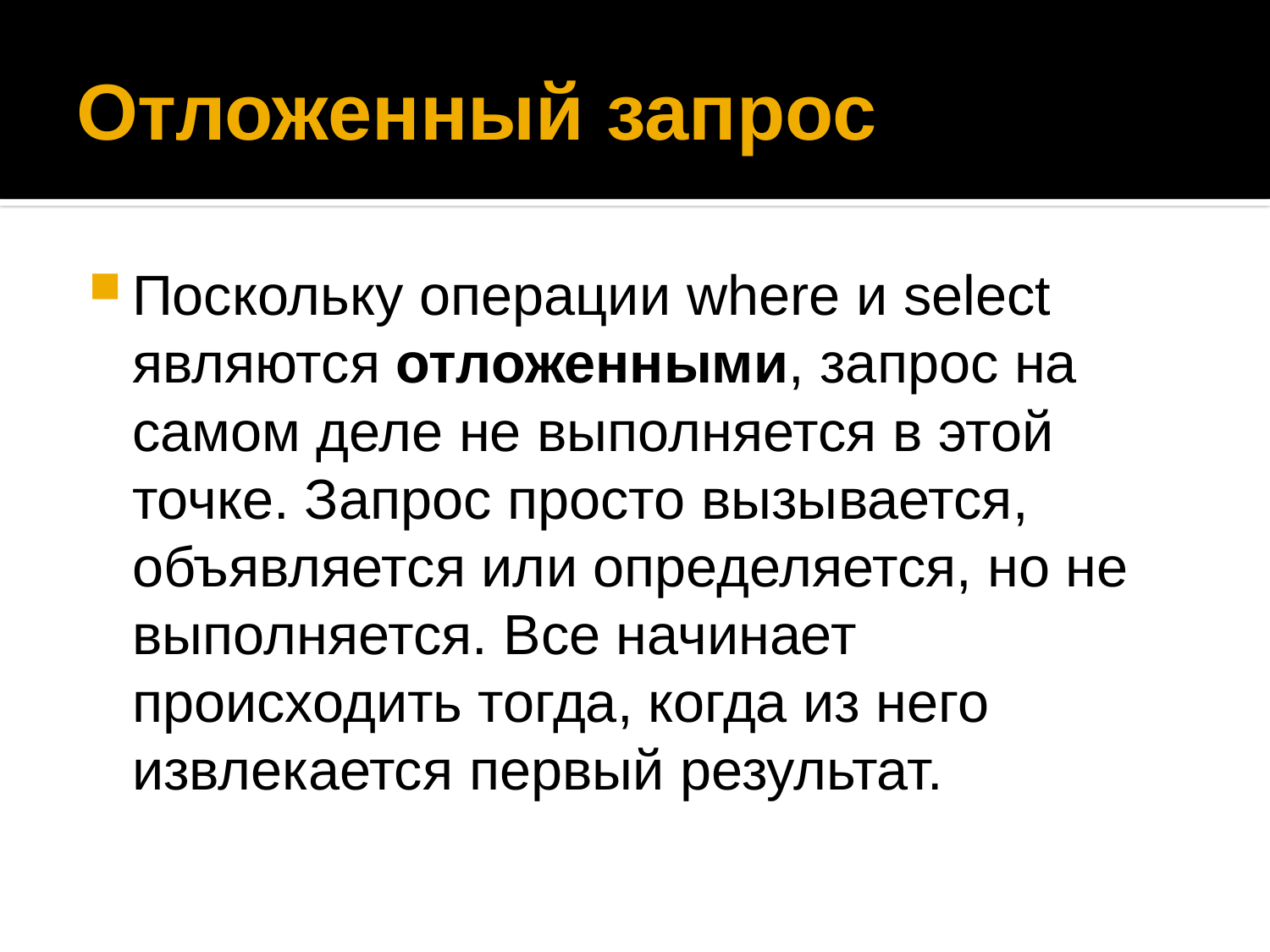

# Отложенный запрос
Поскольку операции where и select являются отложенными, запрос на самом деле не выполняется в этой точке. Запрос просто вызывается, объявляется или определяется, но не выполняется. Все начинает происходить тогда, когда из него извлекается первый результат.